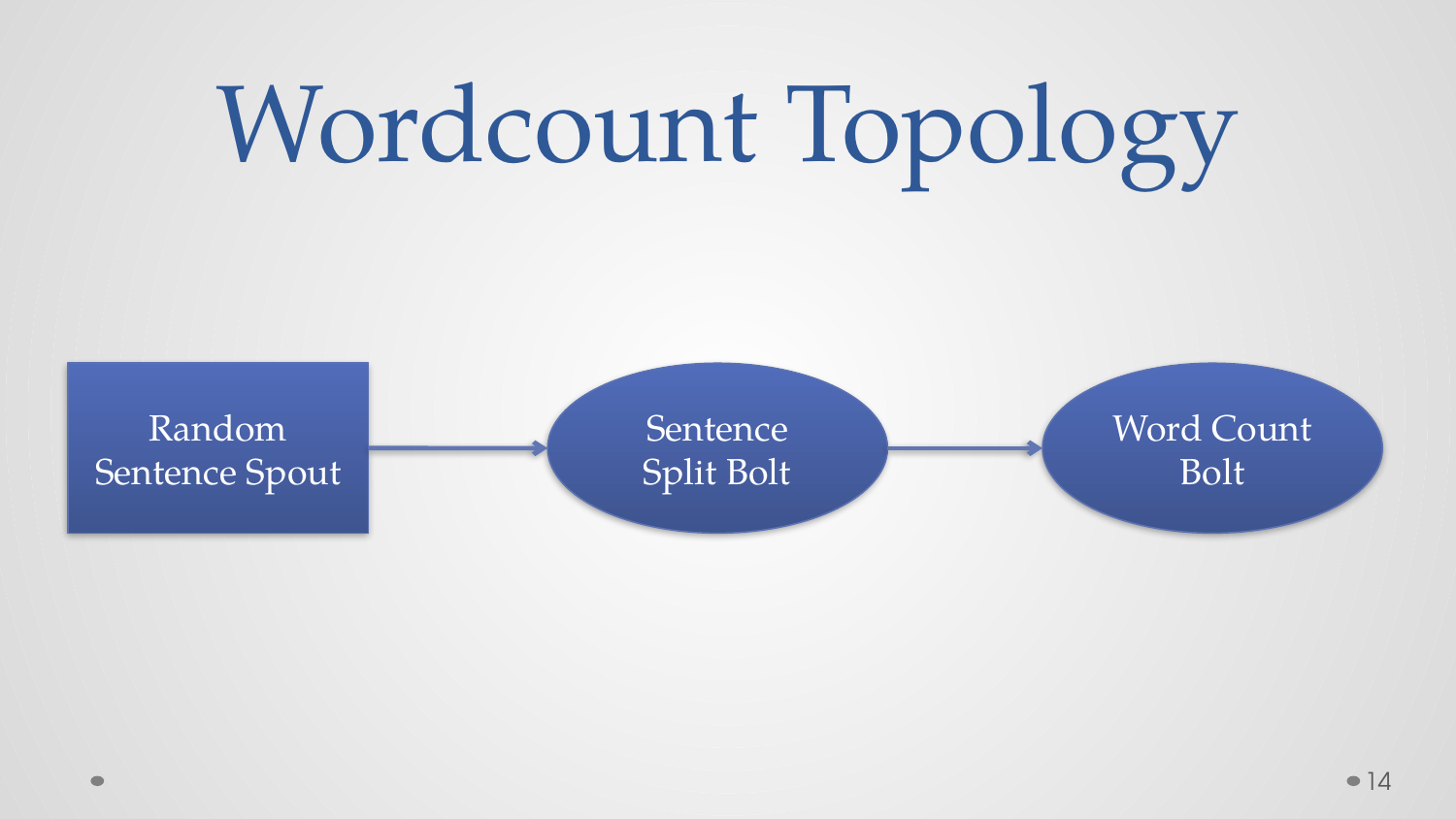

# Wordcount Topology
Random Sentence Spout
Sentence Split Bolt
Word Count Bolt
14